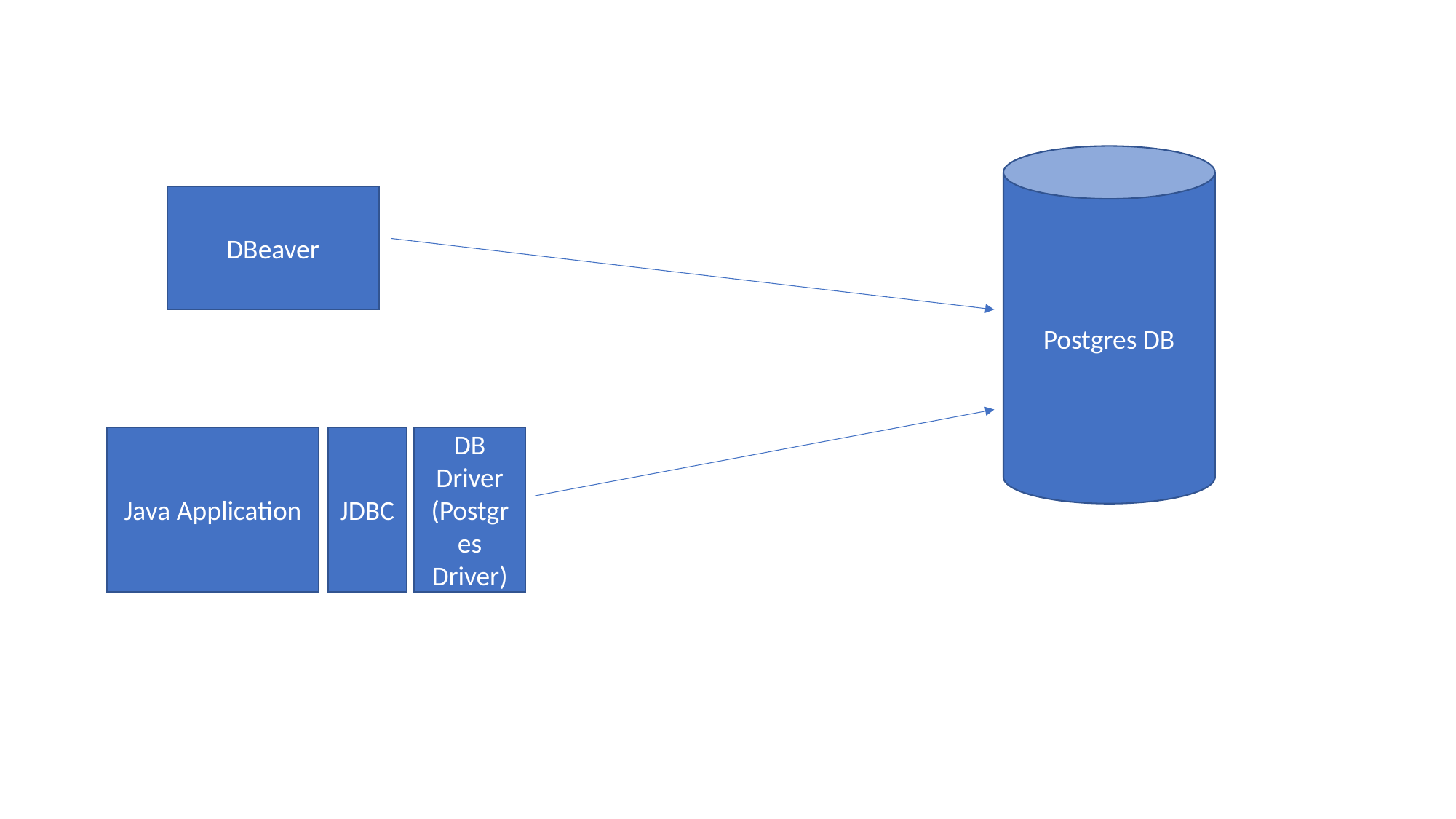

Postgres DB
DBeaver
Java Application
JDBC
DB Driver
(Postgres Driver)